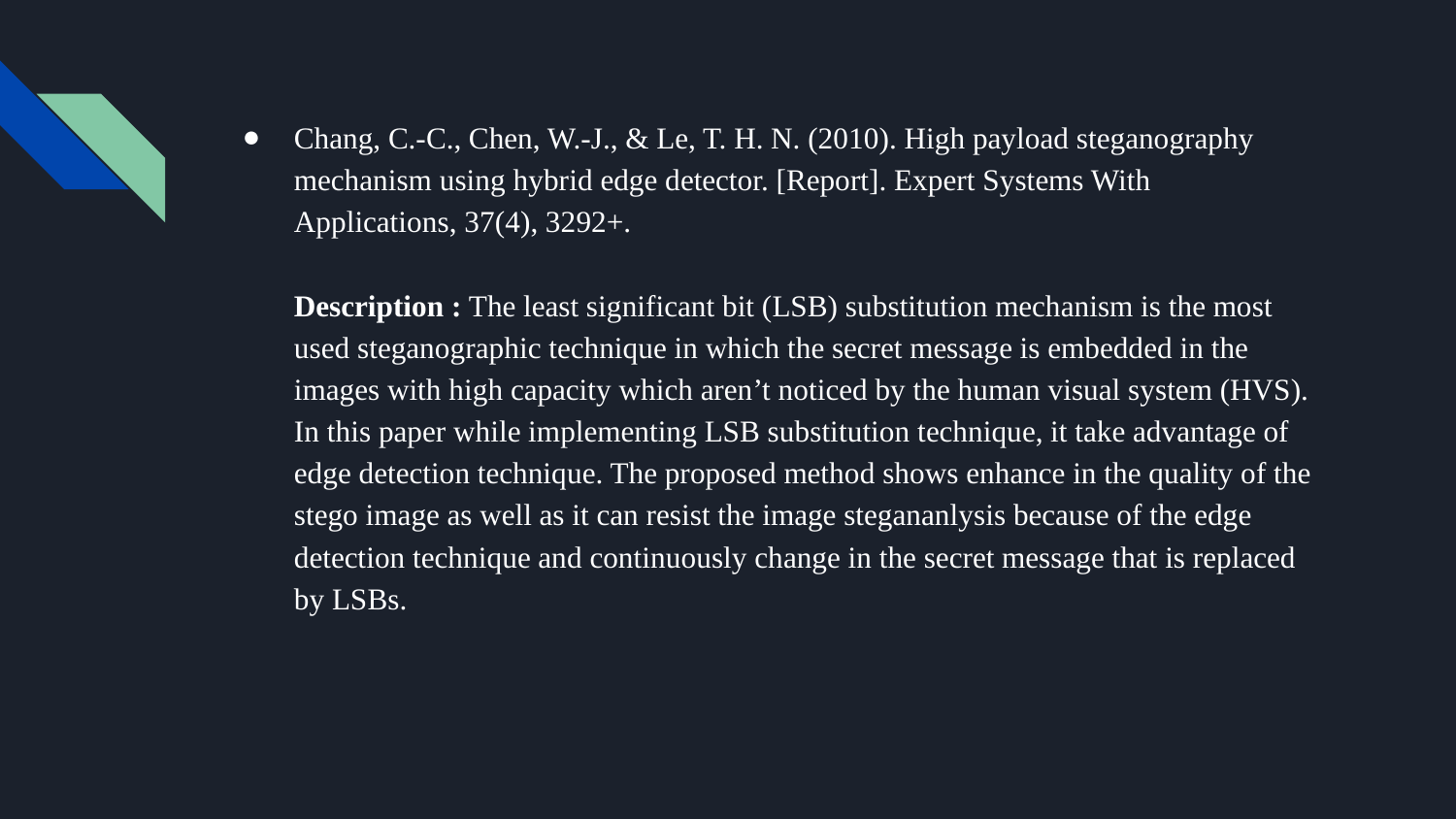

Chang, C.-C., Chen, W.-J., & Le, T. H. N. (2010). High payload steganography mechanism using hybrid edge detector. [Report]. Expert Systems With Applications, 37(4), 3292+.
Description : The least significant bit (LSB) substitution mechanism is the most used steganographic technique in which the secret message is embedded in the images with high capacity which aren’t noticed by the human visual system (HVS). In this paper while implementing LSB substitution technique, it take advantage of edge detection technique. The proposed method shows enhance in the quality of the stego image as well as it can resist the image stegananlysis because of the edge detection technique and continuously change in the secret message that is replaced by LSBs.